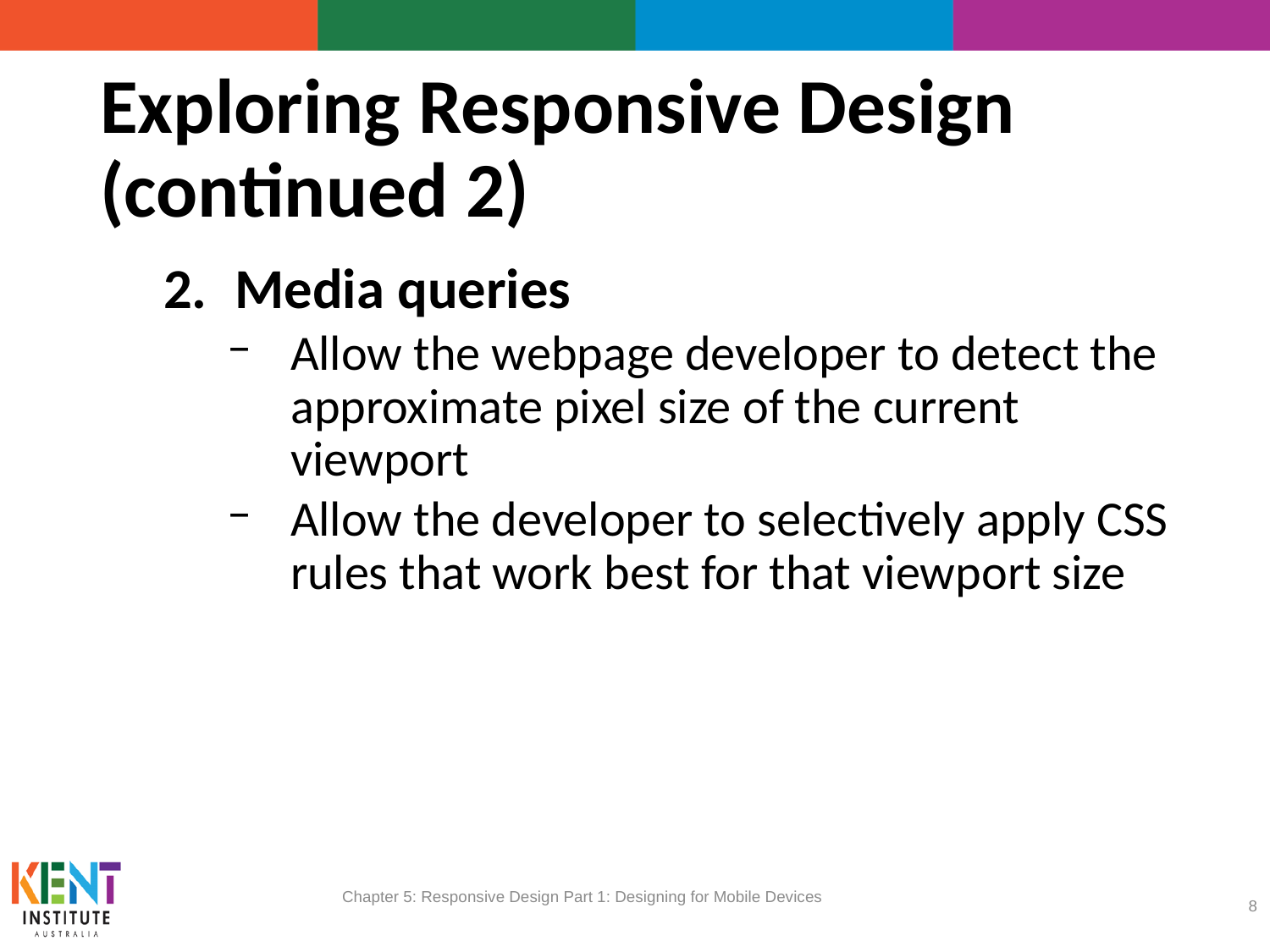

# Exploring Responsive Design (continued 2)
Media queries
Allow the webpage developer to detect the approximate pixel size of the current viewport
Allow the developer to selectively apply CSS rules that work best for that viewport size

Chapter 5: Responsive Design Part 1: Designing for Mobile Devices

8